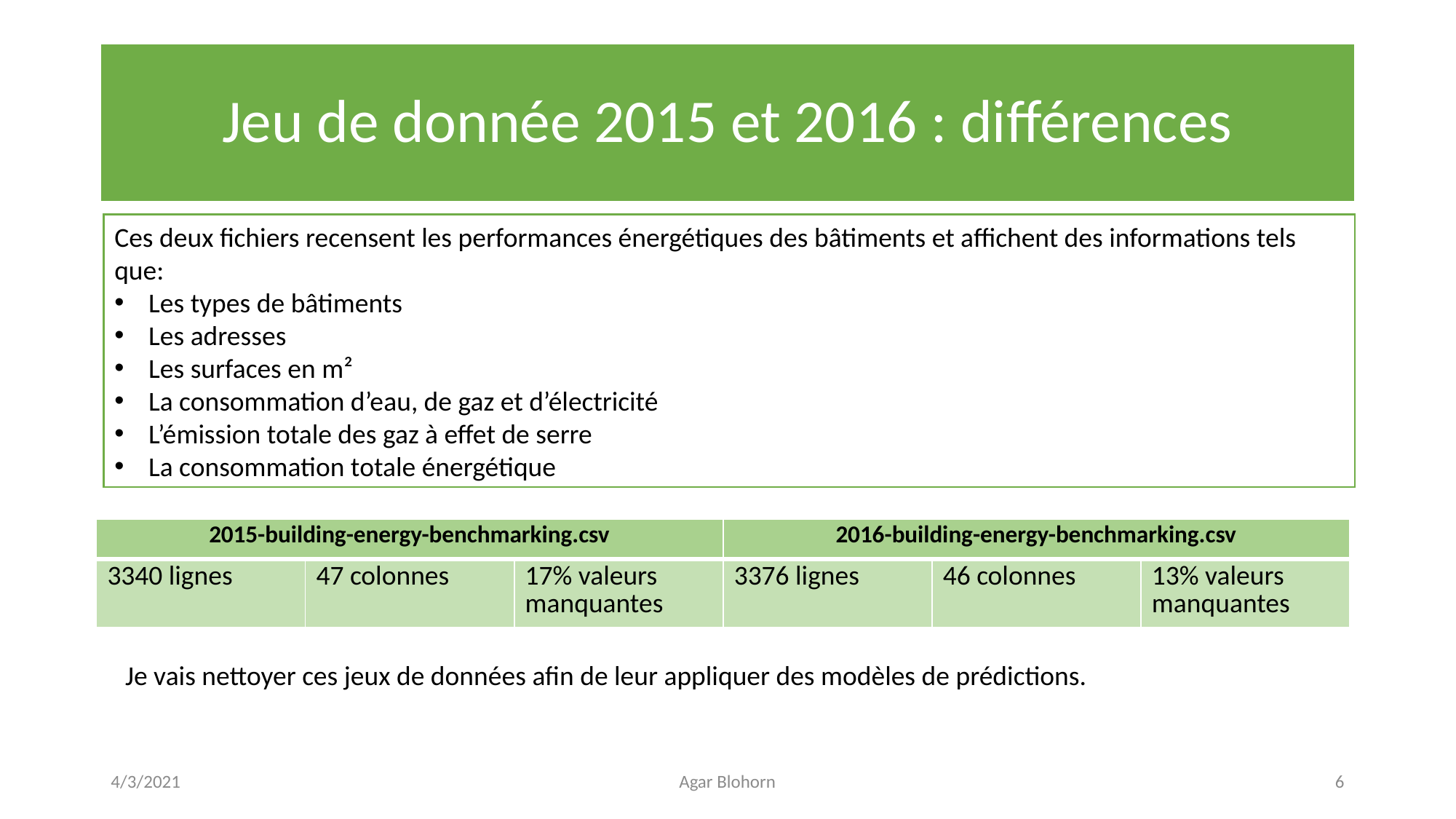

# Jeu de donnée 2015 et 2016 : différences
Ces deux fichiers recensent les performances énergétiques des bâtiments et affichent des informations tels que:
Les types de bâtiments
Les adresses
Les surfaces en m²
La consommation d’eau, de gaz et d’électricité
L’émission totale des gaz à effet de serre
La consommation totale énergétique
| 2015-building-energy-benchmarking.csv |  |  | 2016-building-energy-benchmarking.csv |  |  |
| --- | --- | --- | --- | --- | --- |
| 3340 lignes | 47 colonnes | 17% valeurs manquantes | 3376 lignes | 46 colonnes | 13% valeurs manquantes |
Je vais nettoyer ces jeux de données afin de leur appliquer des modèles de prédictions.
4/3/2021
Agar Blohorn
6